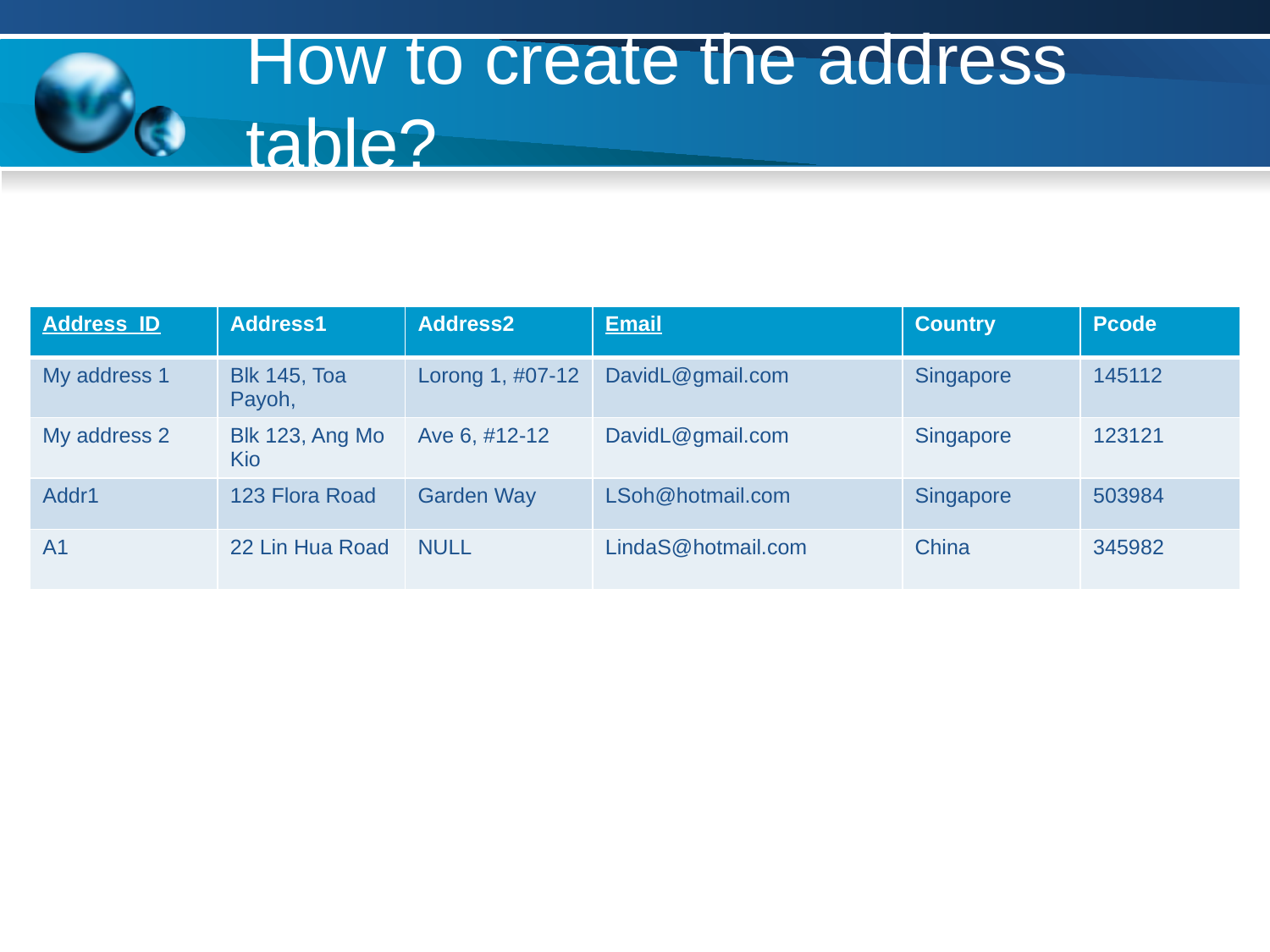

# How to create the address table?

| Address\_ID | Address1 | Address2 | Email | Country | Pcode |
| --- | --- | --- | --- | --- | --- |
| My address 1 | Blk 145, Toa Payoh, | Lorong 1, #07-12 | DavidL@gmail.com | Singapore | 145112 |
| My address 2 | Blk 123, Ang Mo Kio | Ave 6, #12-12 | DavidL@gmail.com | Singapore | 123121 |
| Addr1 | 123 Flora Road | Garden Way | LSoh@hotmail.com | Singapore | 503984 |
| A1 | 22 Lin Hua Road | NULL | LindaS@hotmail.com | China | 345982 |